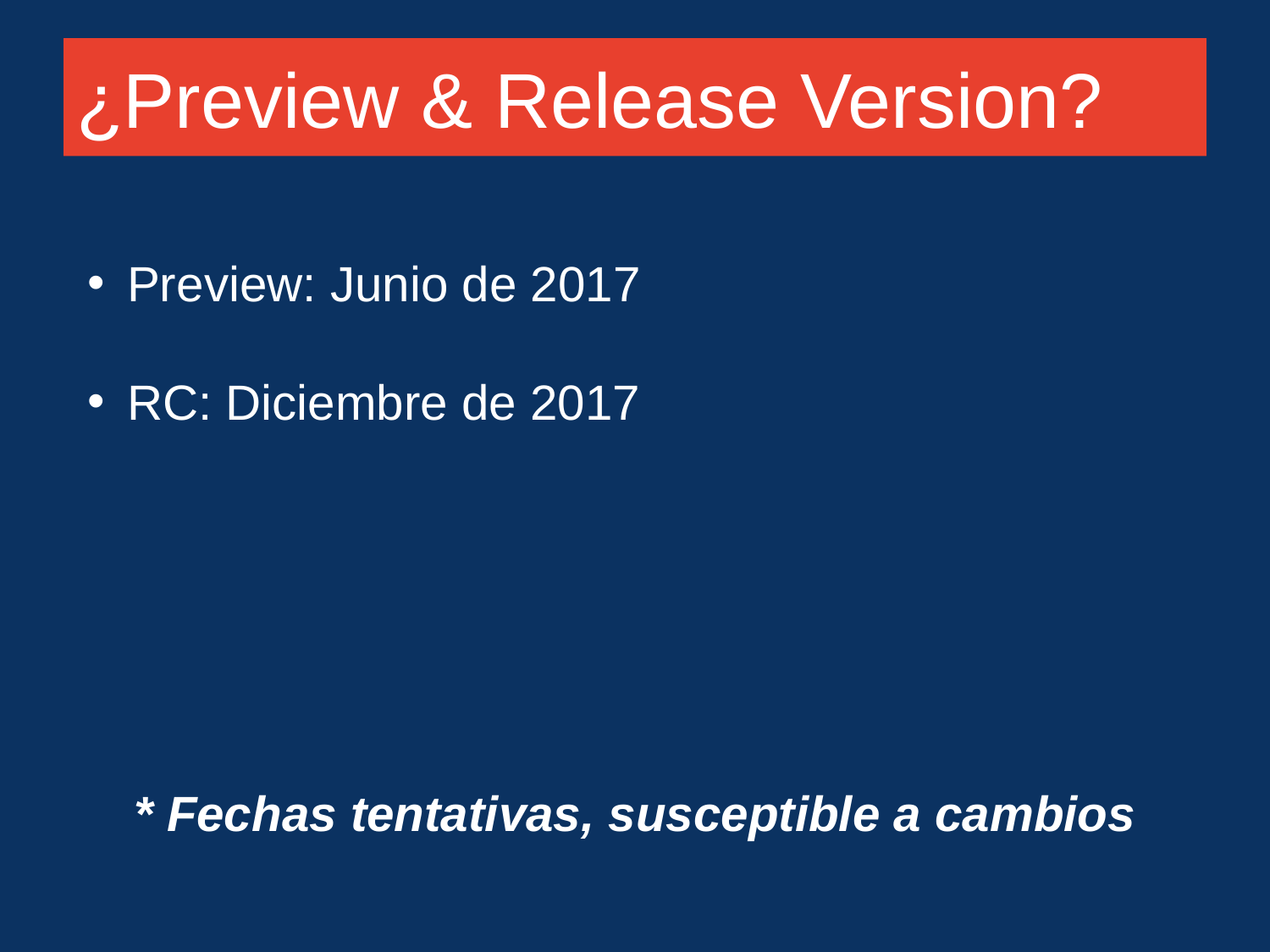

# ¿Preview & Release Version?

Preview: Junio de 2017

RC: Diciembre de 2017
* Fechas tentativas, susceptible a cambios